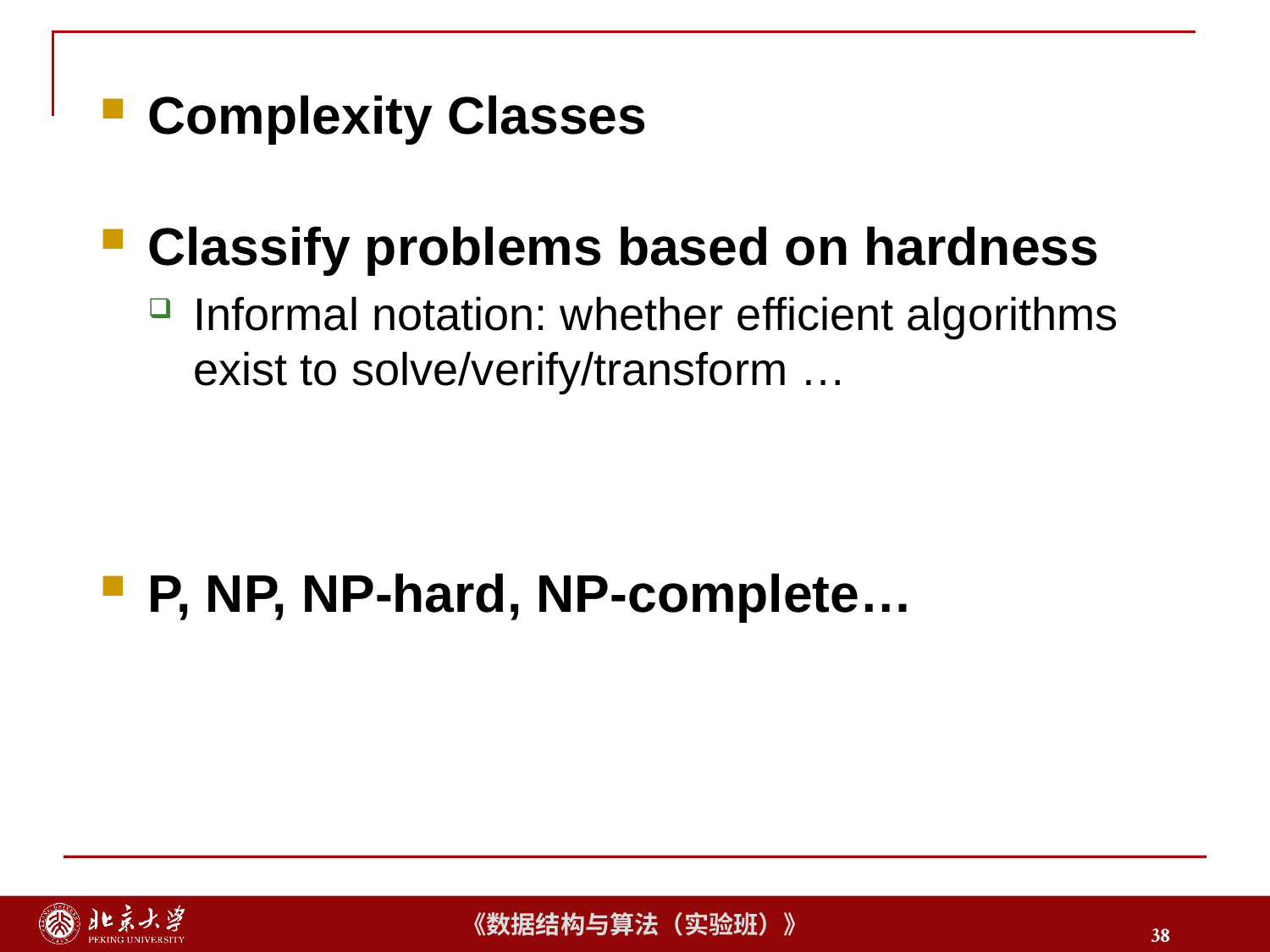

Classify problems based on hardness
Informal notation: whether efficient algorithms exist to solve/verify/transform …

P, NP, NP-hard, NP-complete…
Complexity Classes
38